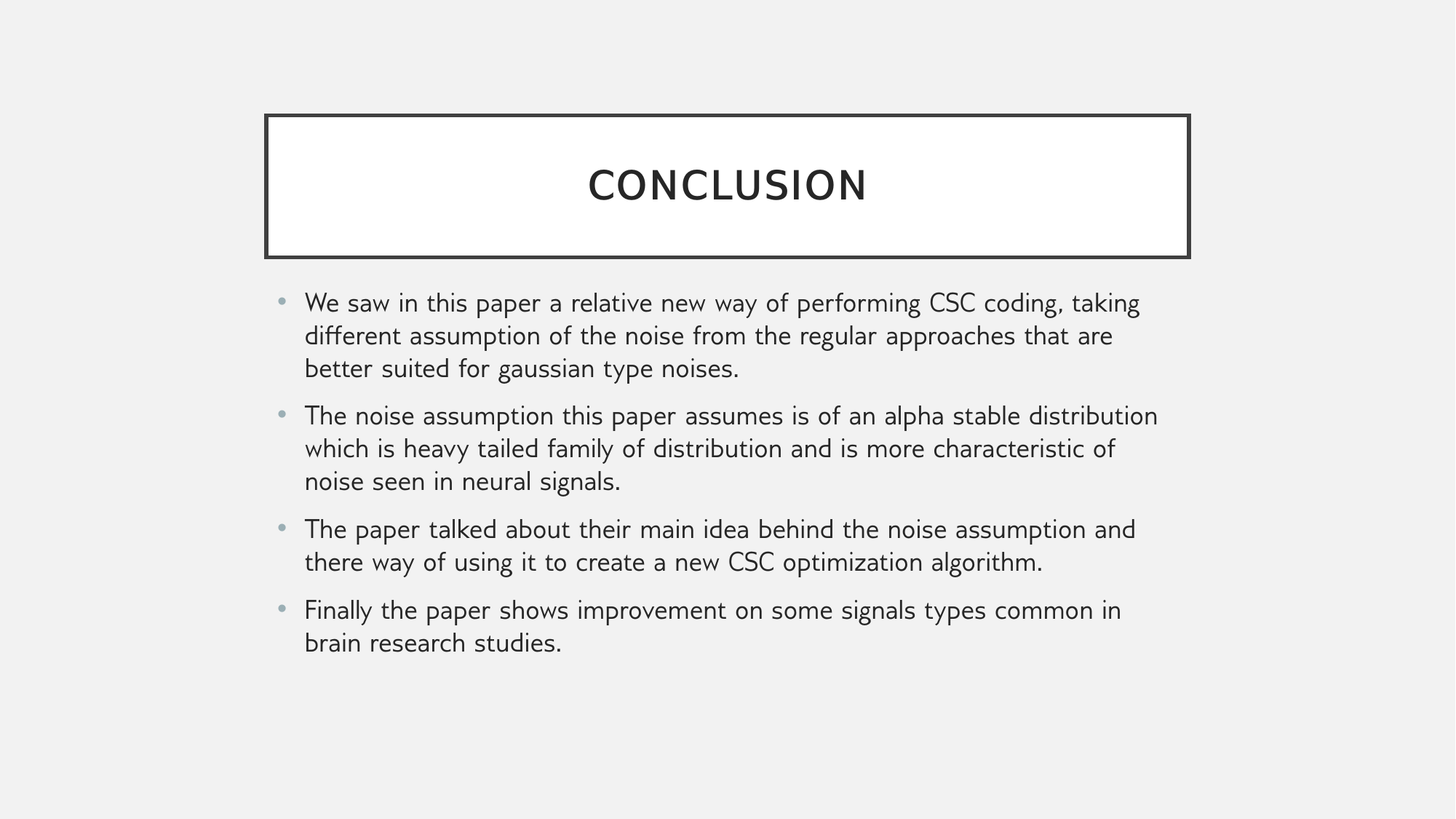

# Conclusion
We saw in this paper a relative new way of performing CSC coding, taking different assumption of the noise from the regular approaches that are better suited for gaussian type noises.
The noise assumption this paper assumes is of an alpha stable distribution which is heavy tailed family of distribution and is more characteristic of noise seen in neural signals.
The paper talked about their main idea behind the noise assumption and there way of using it to create a new CSC optimization algorithm.
Finally the paper shows improvement on some signals types common in brain research studies.